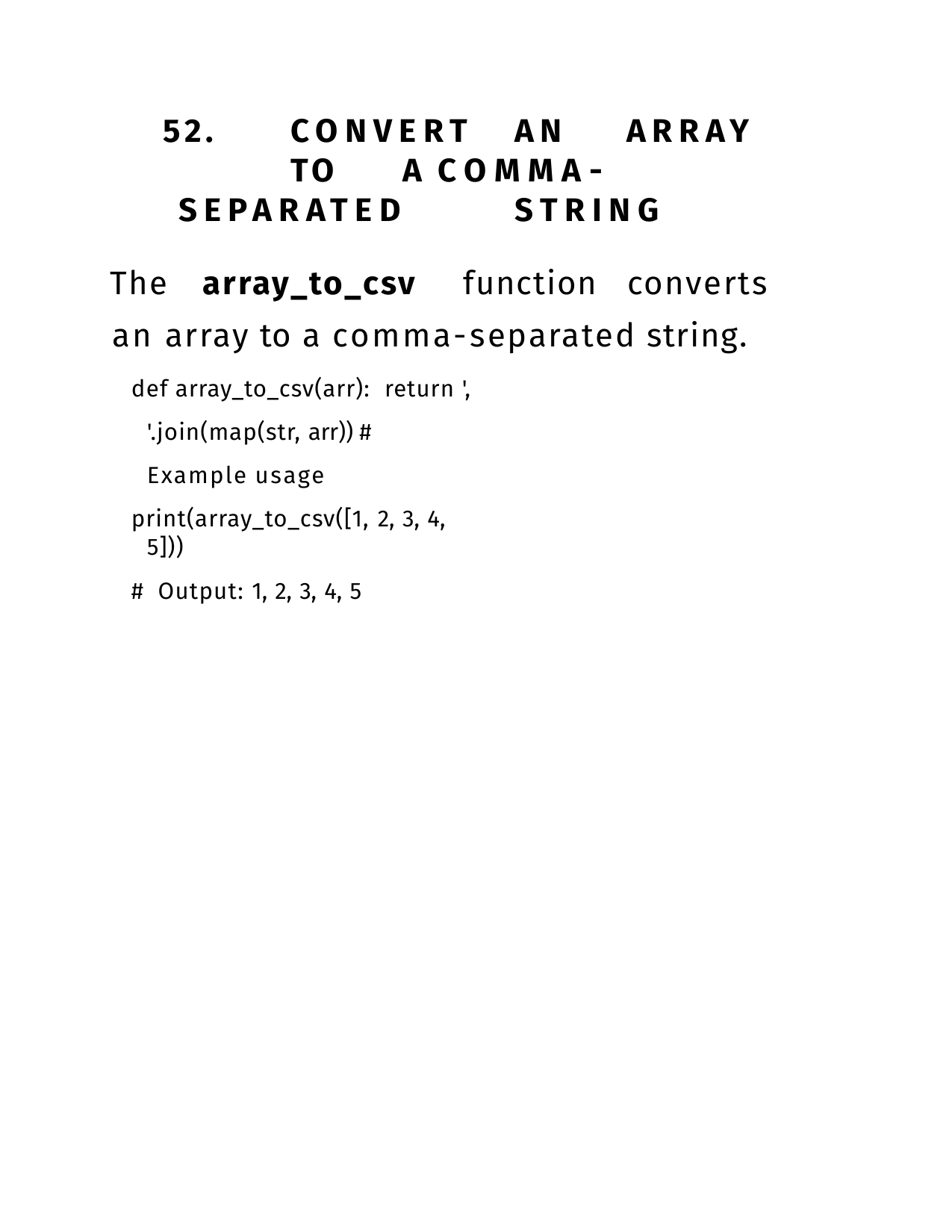

52.	CONVERT	AN	ARRAY	TO	A COMMA- SEPARATED	STRING
The	array_to_csv	function	converts	an array to a comma-separated string.
def array_to_csv(arr): return ', '.join(map(str, arr)) # Example usage
print(array_to_csv([1, 2, 3, 4, 5]))
# Output: 1, 2, 3, 4, 5